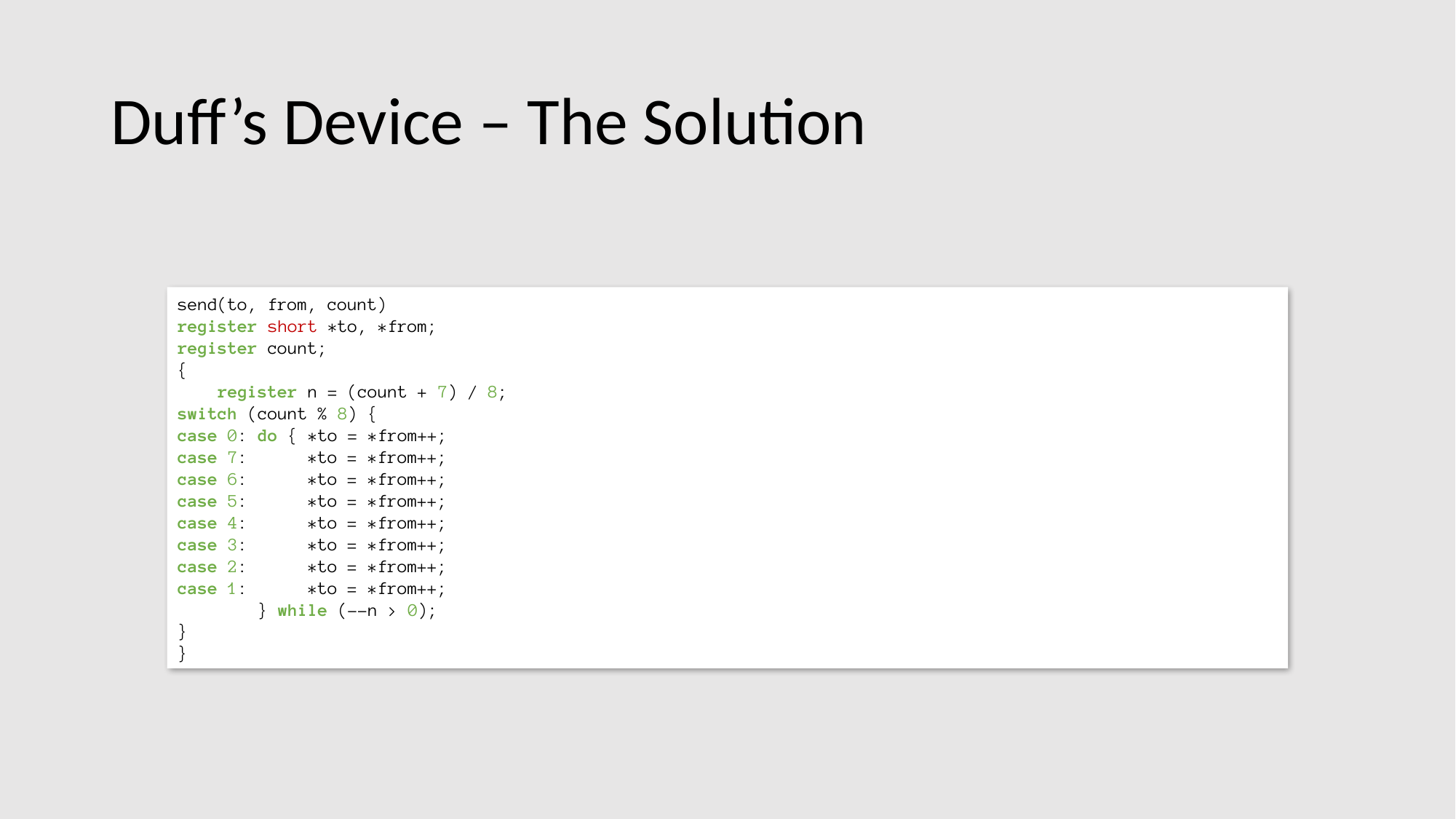

# Duff’s Device – The Solution

send(to, from, count)
register short *to, *from;
register count;
{
    register n = (count + 7) / 8;
switch (count % 8) {
case 0: do { *to = *from++;
case 7:      *to = *from++;
case 6:      *to = *from++;
case 5:      *to = *from++;
case 4:      *to = *from++;
case 3:      *to = *from++;
case 2:      *to = *from++;
case 1:      *to = *from++;
        } while (--n > 0);
}
}